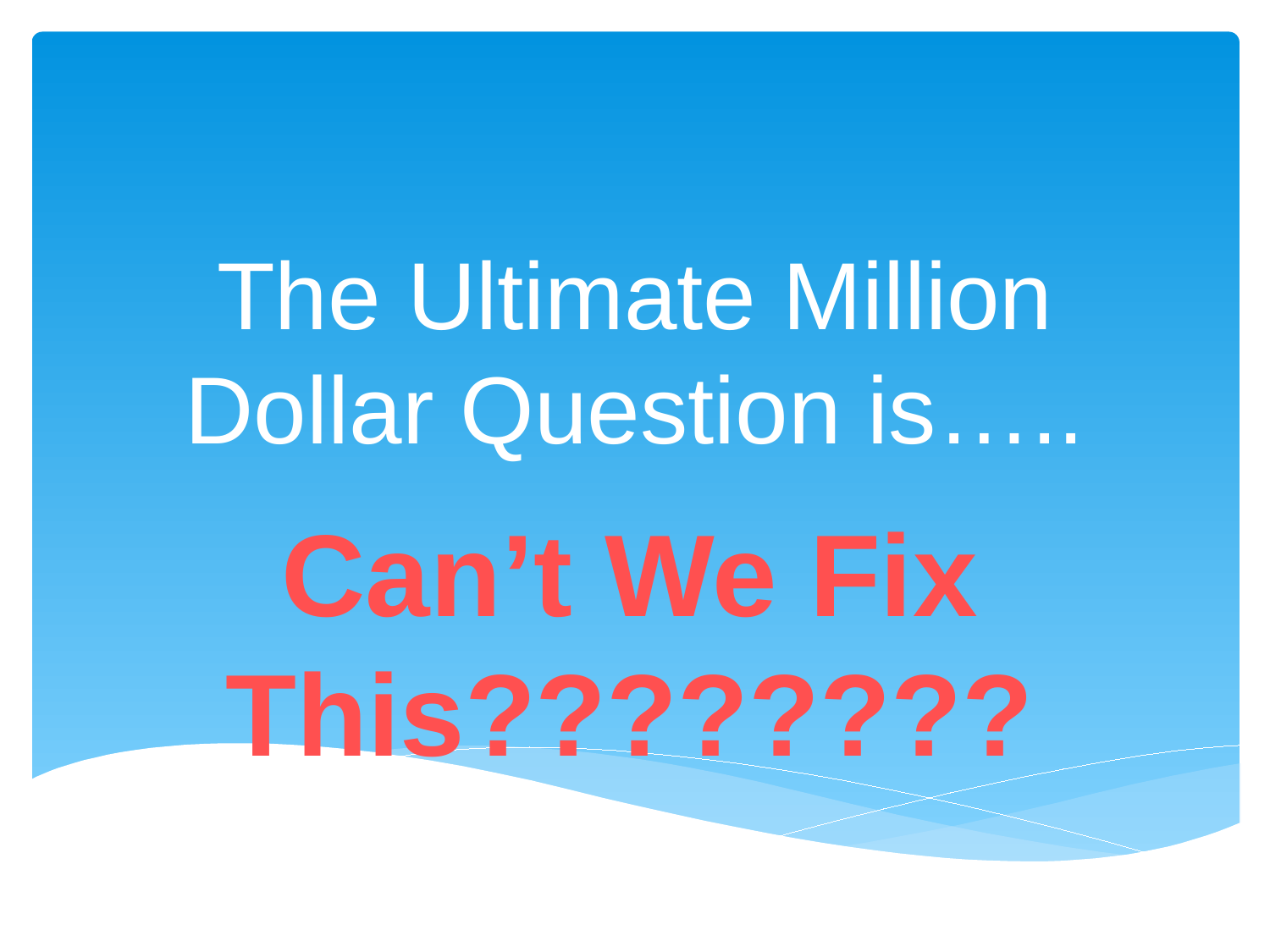

# The Ultimate Million Dollar Question is…..
Can’t We Fix This????????